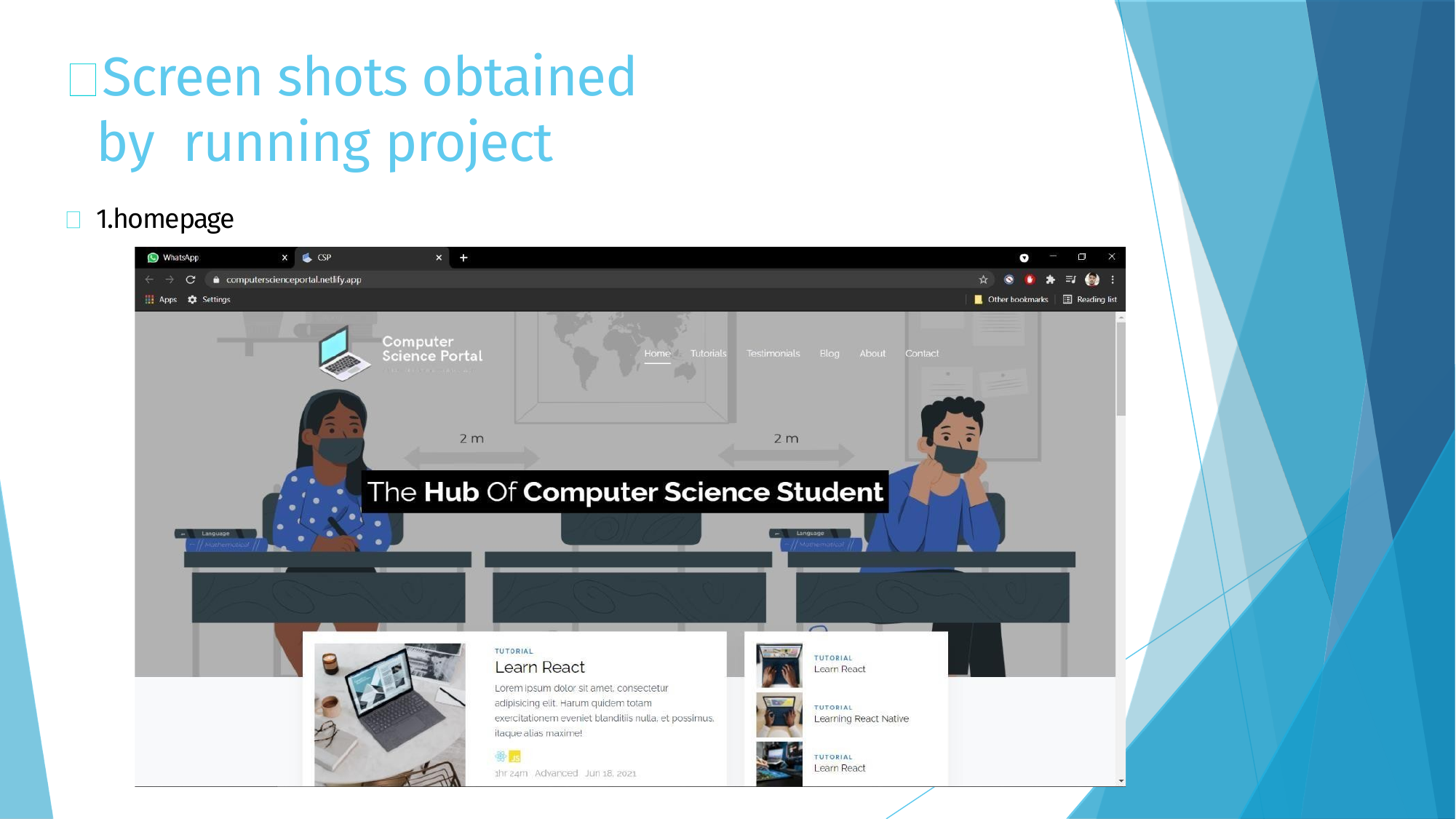

Screen shots obtained by  running project

1.homepage